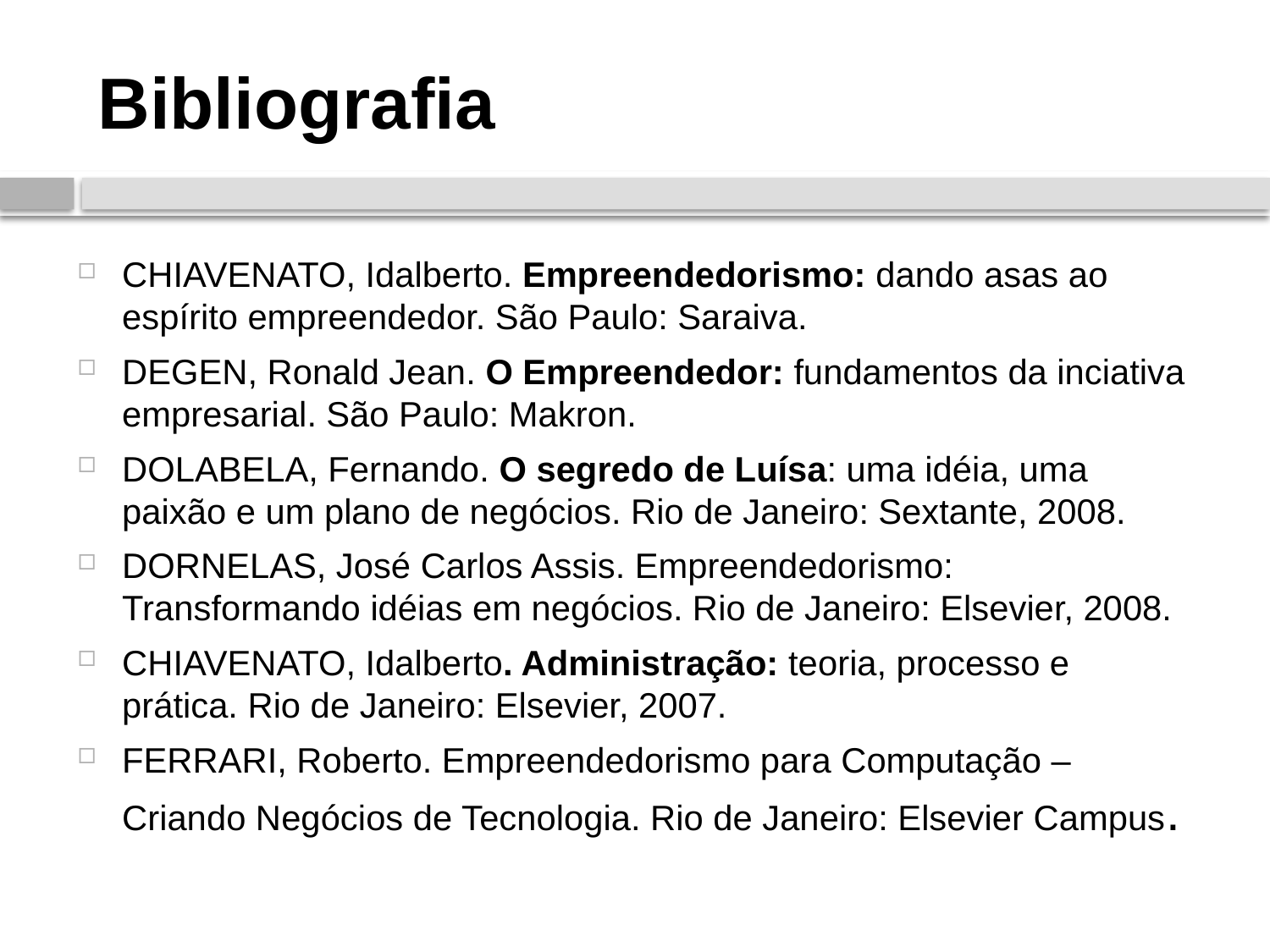

# Bibliografia
CHIAVENATO, Idalberto. Empreendedorismo: dando asas ao espírito empreendedor. São Paulo: Saraiva.
DEGEN, Ronald Jean. O Empreendedor: fundamentos da inciativa empresarial. São Paulo: Makron.
DOLABELA, Fernando. O segredo de Luísa: uma idéia, uma paixão e um plano de negócios. Rio de Janeiro: Sextante, 2008.
DORNELAS, José Carlos Assis. Empreendedorismo: Transformando idéias em negócios. Rio de Janeiro: Elsevier, 2008.
CHIAVENATO, Idalberto. Administração: teoria, processo e prática. Rio de Janeiro: Elsevier, 2007.
FERRARI, Roberto. Empreendedorismo para Computação – Criando Negócios de Tecnologia. Rio de Janeiro: Elsevier Campus.